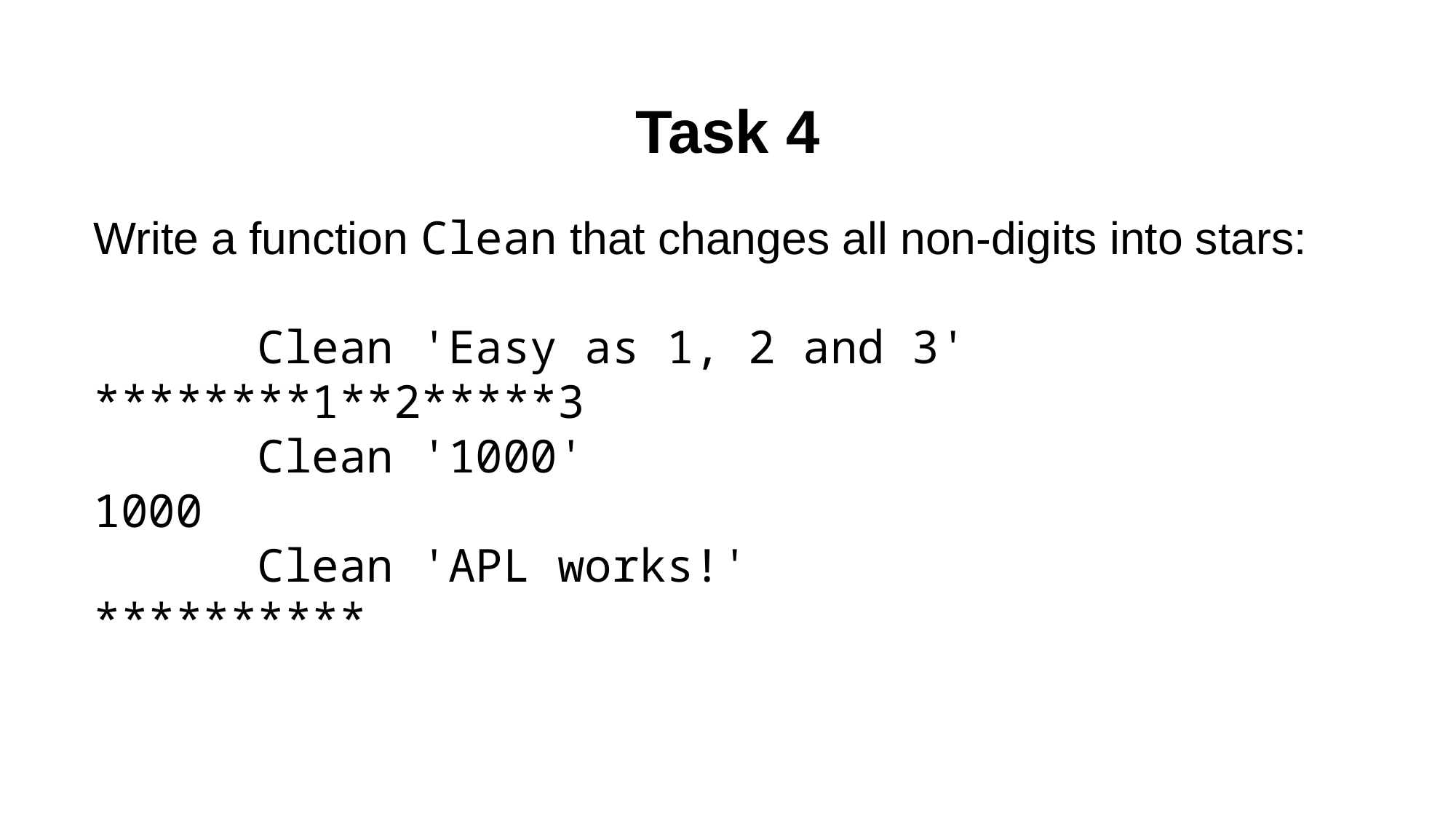

Task 4

Write a function Clean that changes all non-digits into stars:

      Clean 'Easy as 1, 2 and 3'
********1**2*****3
      Clean '1000'
1000
      Clean 'APL works!'
**********